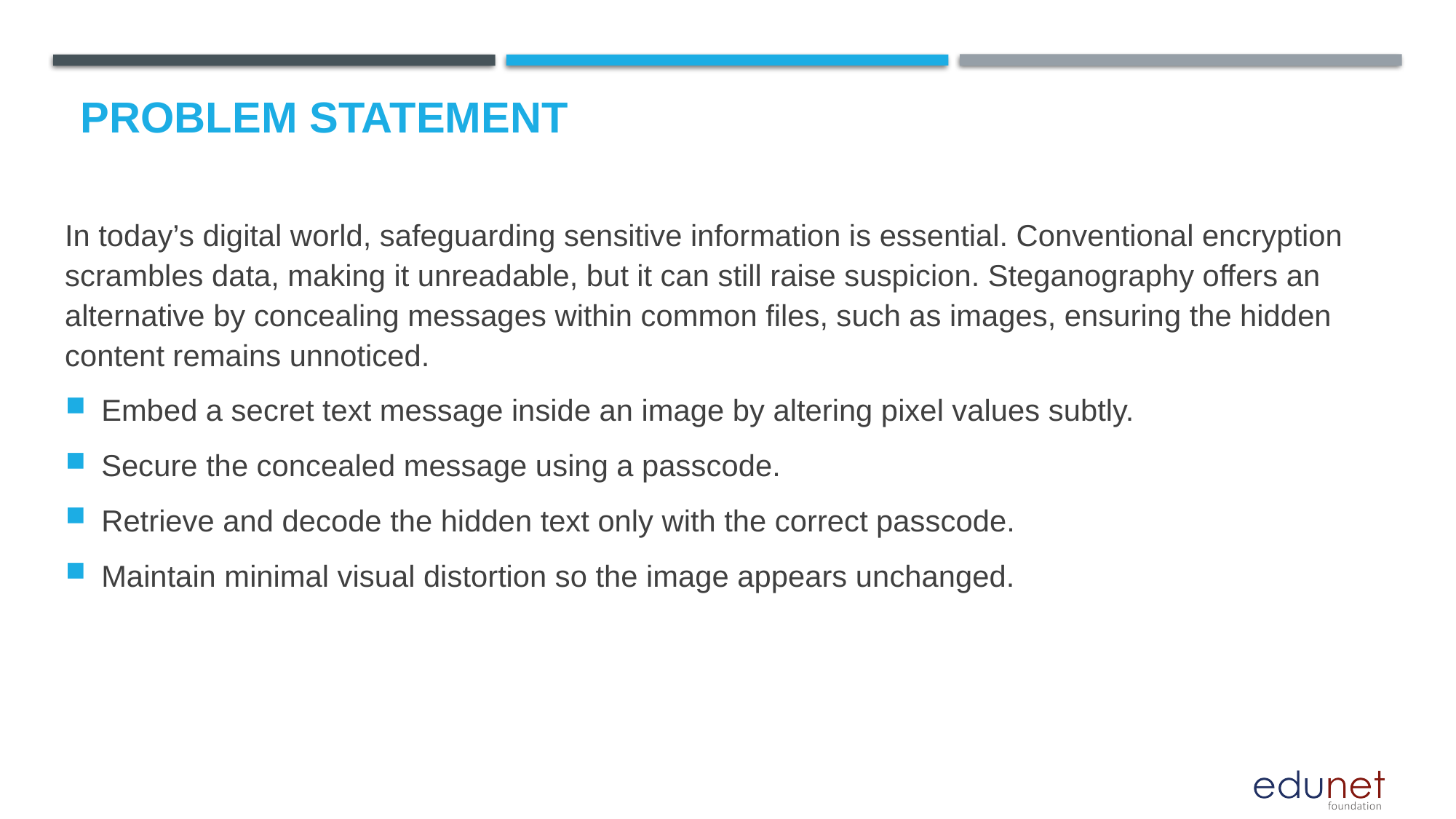

# Problem Statement
In today’s digital world, safeguarding sensitive information is essential. Conventional encryption scrambles data, making it unreadable, but it can still raise suspicion. Steganography offers an alternative by concealing messages within common files, such as images, ensuring the hidden content remains unnoticed.
Embed a secret text message inside an image by altering pixel values subtly.
Secure the concealed message using a passcode.
Retrieve and decode the hidden text only with the correct passcode.
Maintain minimal visual distortion so the image appears unchanged.